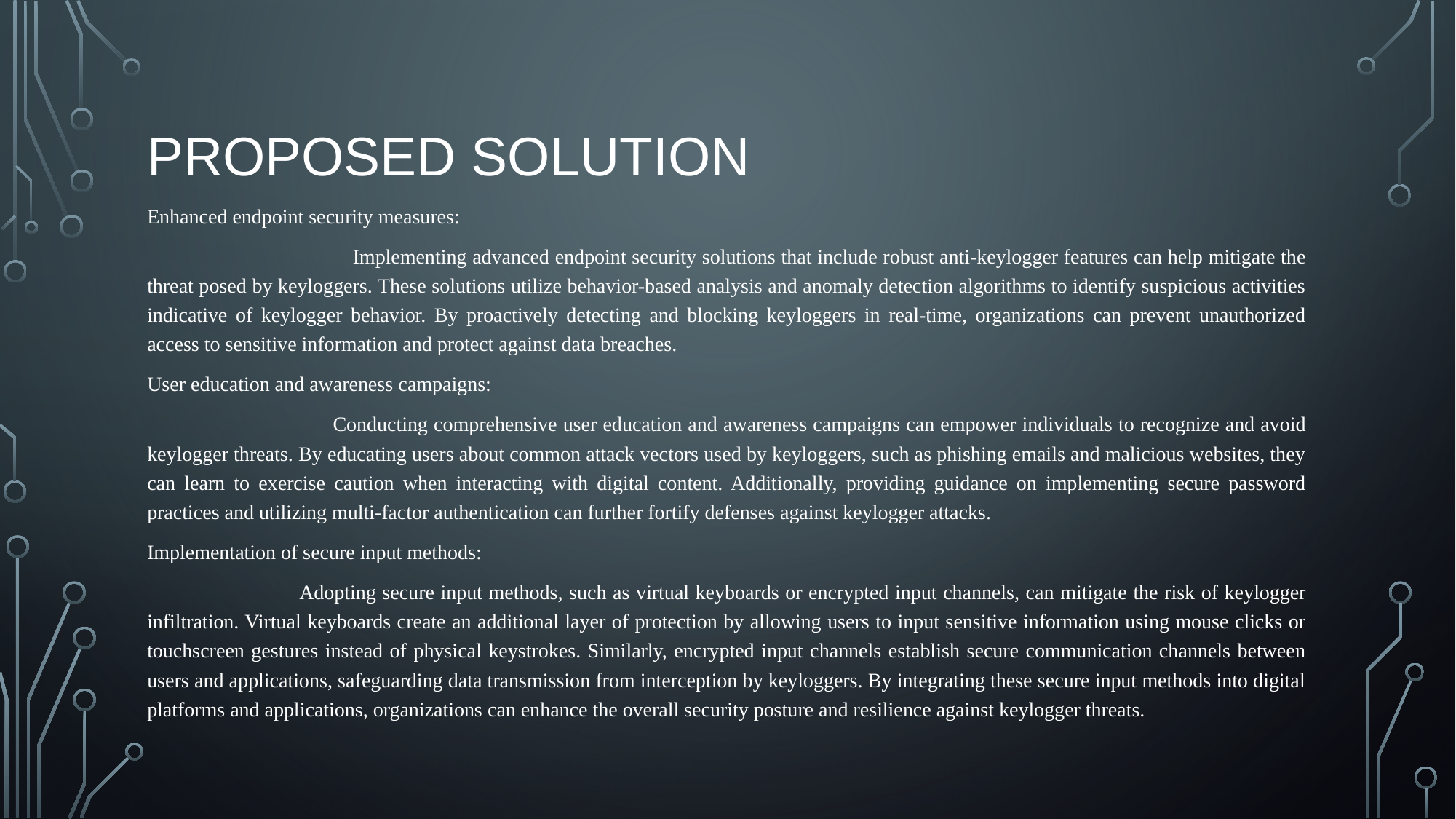

# Proposed solution
Enhanced endpoint security measures:
                                    Implementing advanced endpoint security solutions that include robust anti-keylogger features can help mitigate the threat posed by keyloggers. These solutions utilize behavior-based analysis and anomaly detection algorithms to identify suspicious activities indicative of keylogger behavior. By proactively detecting and blocking keyloggers in real-time, organizations can prevent unauthorized access to sensitive information and protect against data breaches.
User education and awareness campaigns:
                               Conducting comprehensive user education and awareness campaigns can empower individuals to recognize and avoid keylogger threats. By educating users about common attack vectors used by keyloggers, such as phishing emails and malicious websites, they can learn to exercise caution when interacting with digital content. Additionally, providing guidance on implementing secure password practices and utilizing multi-factor authentication can further fortify defenses against keylogger attacks.
Implementation of secure input methods:
                        Adopting secure input methods, such as virtual keyboards or encrypted input channels, can mitigate the risk of keylogger infiltration. Virtual keyboards create an additional layer of protection by allowing users to input sensitive information using mouse clicks or touchscreen gestures instead of physical keystrokes. Similarly, encrypted input channels establish secure communication channels between users and applications, safeguarding data transmission from interception by keyloggers. By integrating these secure input methods into digital platforms and applications, organizations can enhance the overall security posture and resilience against keylogger threats.